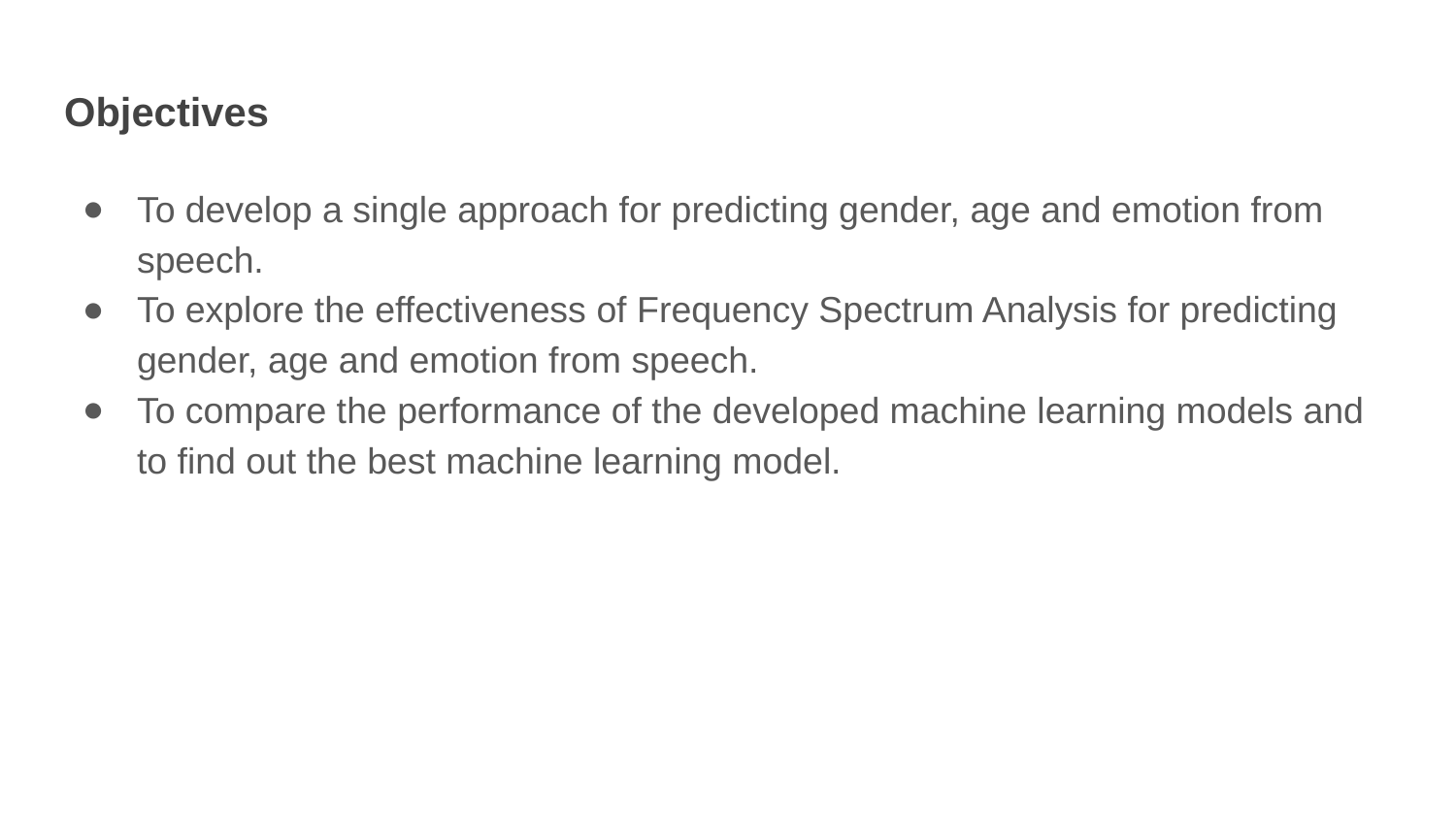

Objectives
To develop a single approach for predicting gender, age and emotion from speech.
To explore the effectiveness of Frequency Spectrum Analysis for predicting gender, age and emotion from speech.
To compare the performance of the developed machine learning models and to find out the best machine learning model.